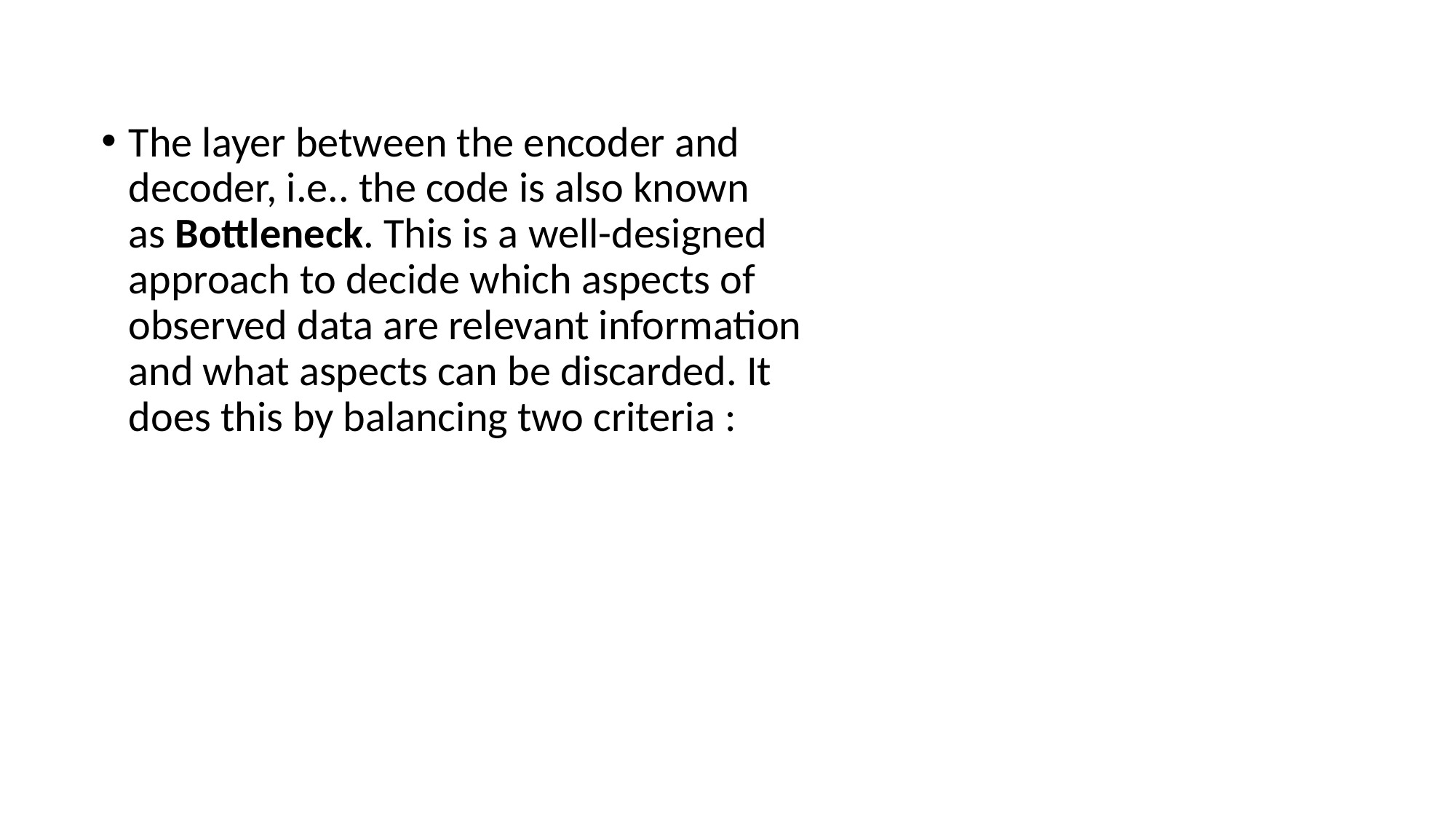

The layer between the encoder and decoder, i.e.. the code is also known as Bottleneck. This is a well-designed approach to decide which aspects of observed data are relevant information and what aspects can be discarded. It does this by balancing two criteria :